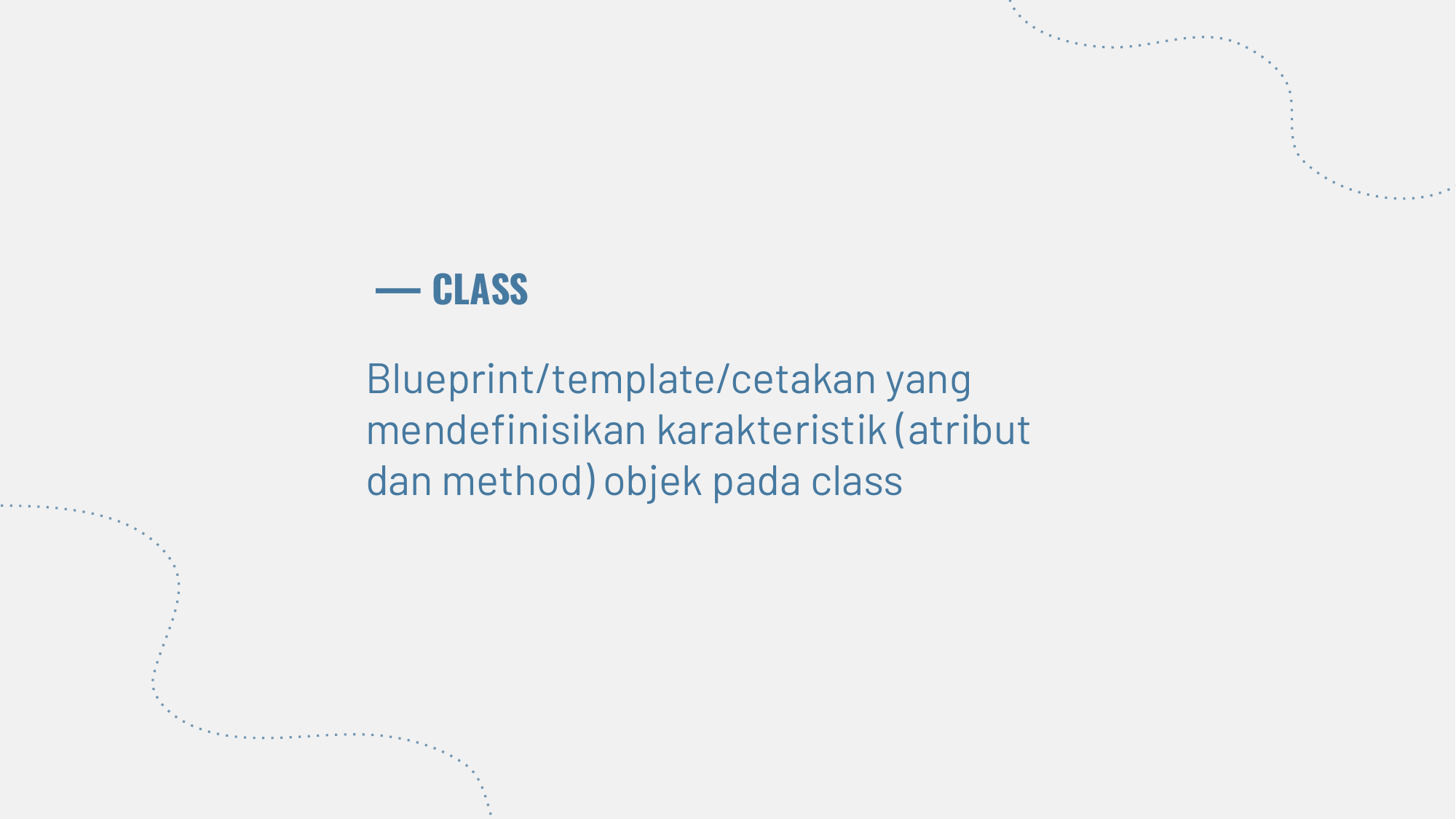

# — CLASS
Blueprint/template/cetakan yang mendefinisikan karakteristik (atribut dan method) objek pada class